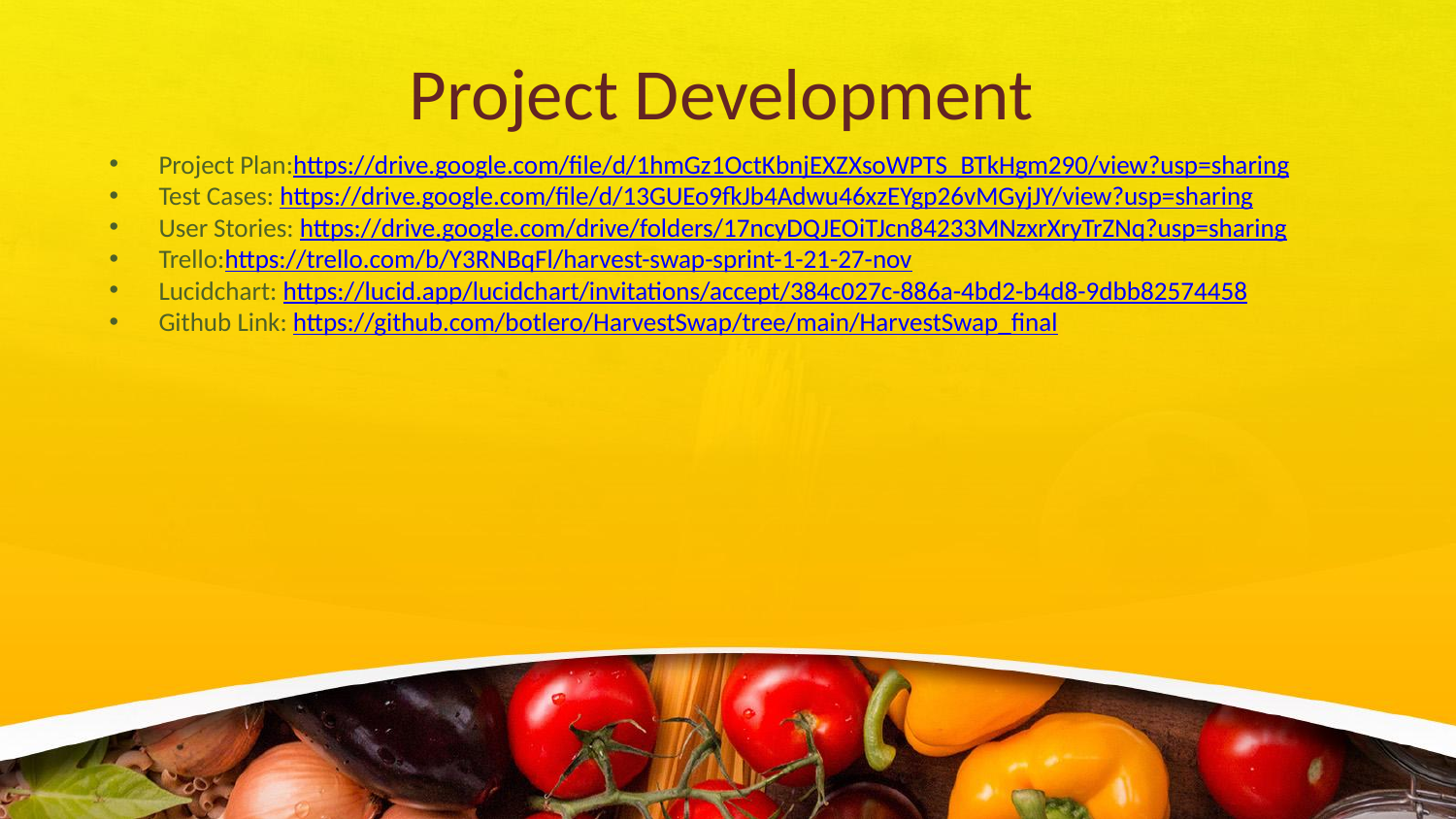

# Project Development
Project Plan:https://drive.google.com/file/d/1hmGz1OctKbnjEXZXsoWPTS_BTkHgm290/view?usp=sharing
Test Cases: https://drive.google.com/file/d/13GUEo9fkJb4Adwu46xzEYgp26vMGyjJY/view?usp=sharing
User Stories: https://drive.google.com/drive/folders/17ncyDQJEOiTJcn84233MNzxrXryTrZNq?usp=sharing
Trello:https://trello.com/b/Y3RNBqFl/harvest-swap-sprint-1-21-27-nov
Lucidchart: https://lucid.app/lucidchart/invitations/accept/384c027c-886a-4bd2-b4d8-9dbb82574458
Github Link: https://github.com/botlero/HarvestSwap/tree/main/HarvestSwap_final